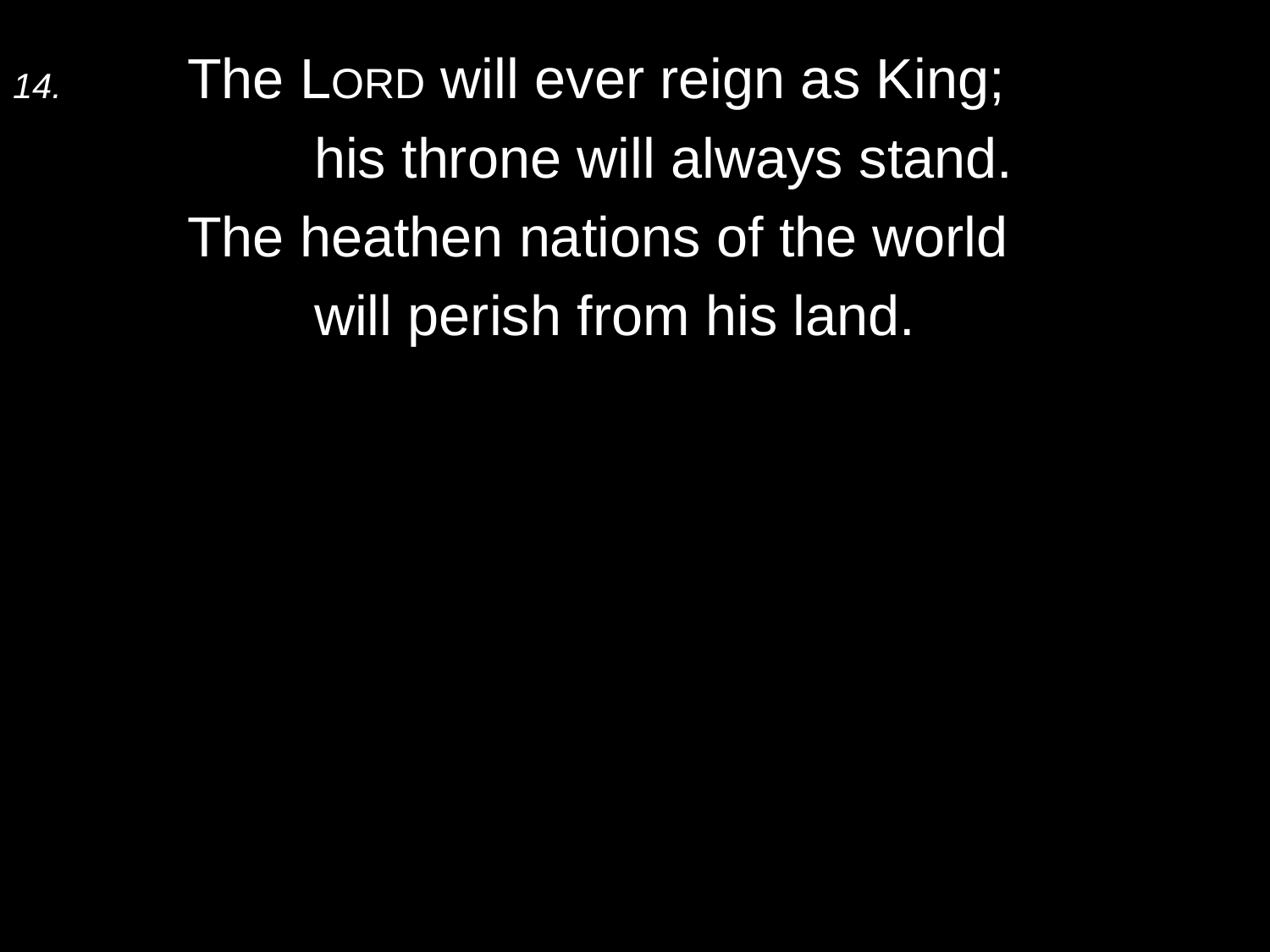

14.	The LORD will ever reign as King;
		his throne will always stand.
	The heathen nations of the world
		will perish from his land.